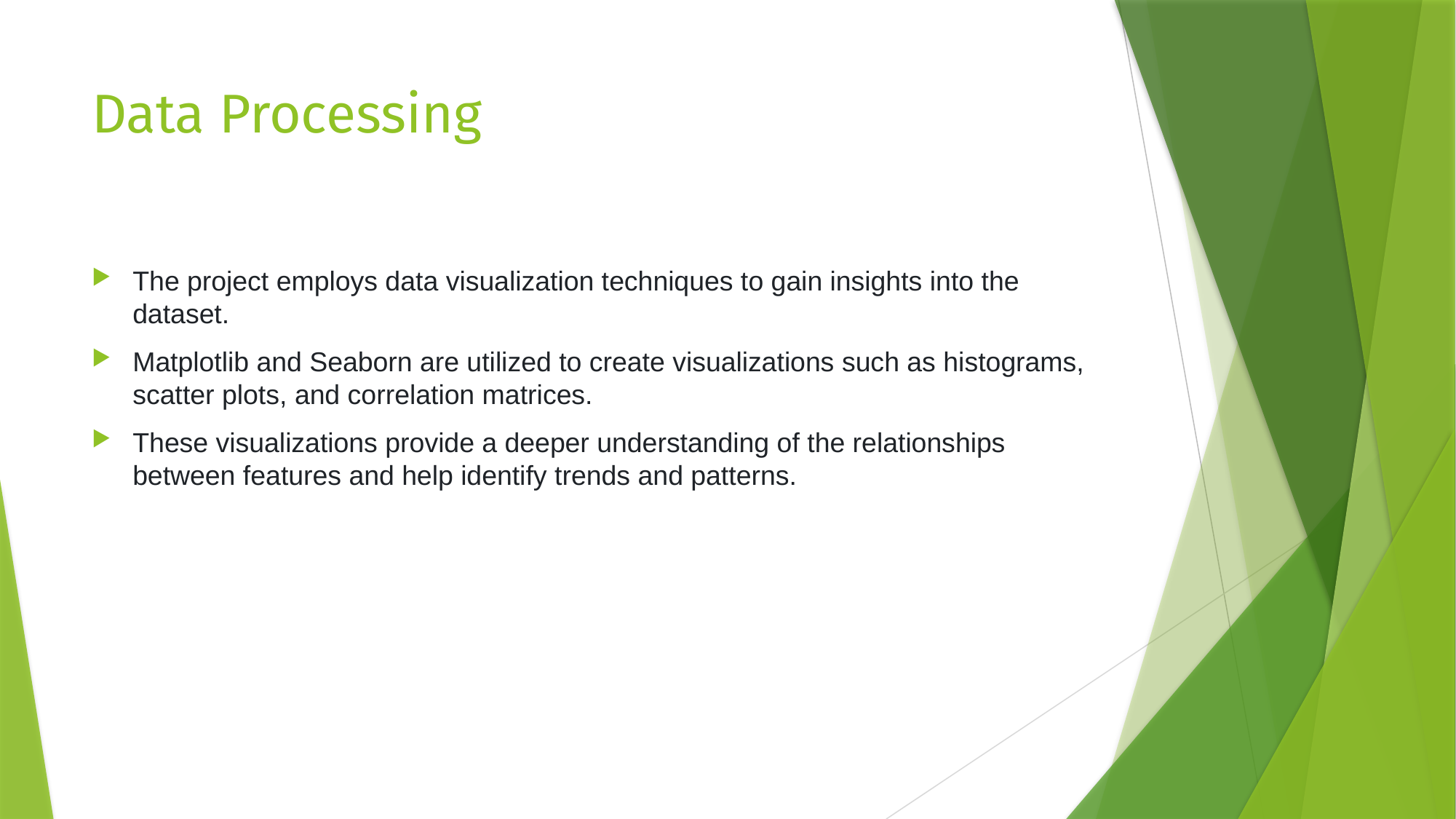

# Data Processing
The project employs data visualization techniques to gain insights into the dataset.
Matplotlib and Seaborn are utilized to create visualizations such as histograms, scatter plots, and correlation matrices.
These visualizations provide a deeper understanding of the relationships between features and help identify trends and patterns.